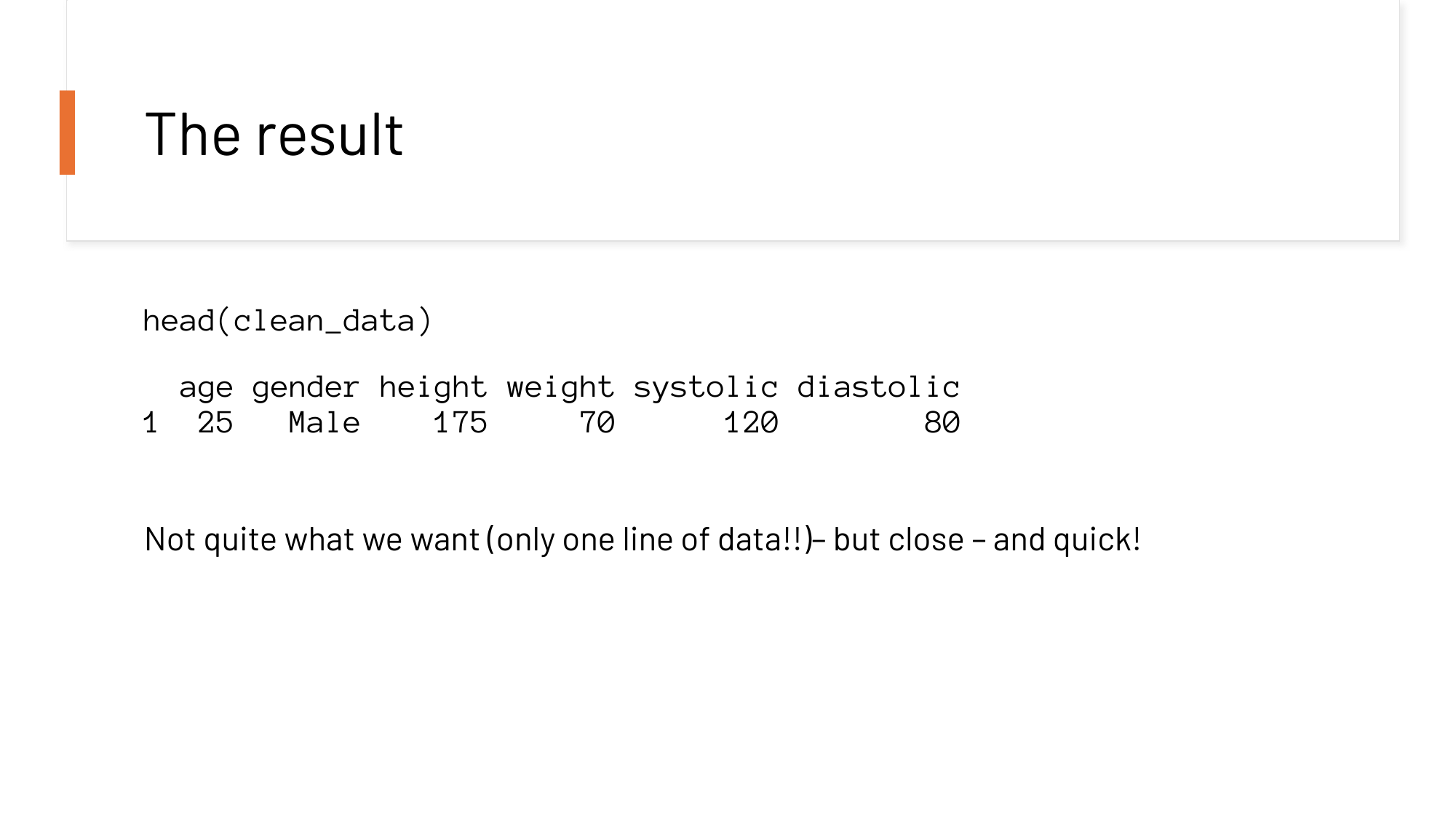

# The result

head(clean_data)
  age gender height weight systolic diastolic
1  25   Male    175     70      120        80

Not quite what we want (only one line of data!!)– but close – and quick!